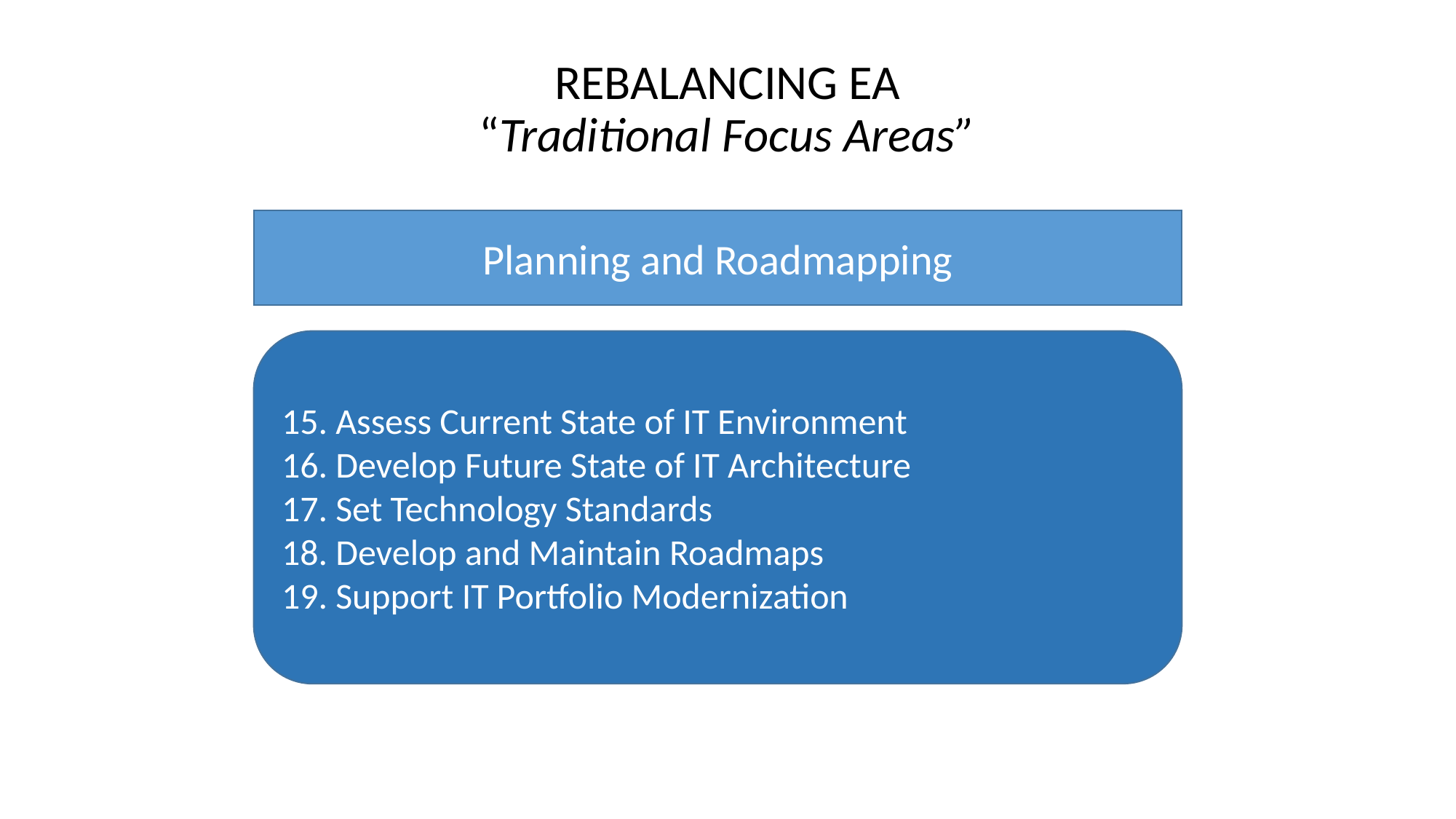

# REBALANCING EA “Traditional Focus Areas”

Planning and Roadmapping
15. Assess Current State of IT Environment
16. Develop Future State of IT Architecture
17. Set Technology Standards
18. Develop and Maintain Roadmaps
19. Support IT Portfolio Modernization